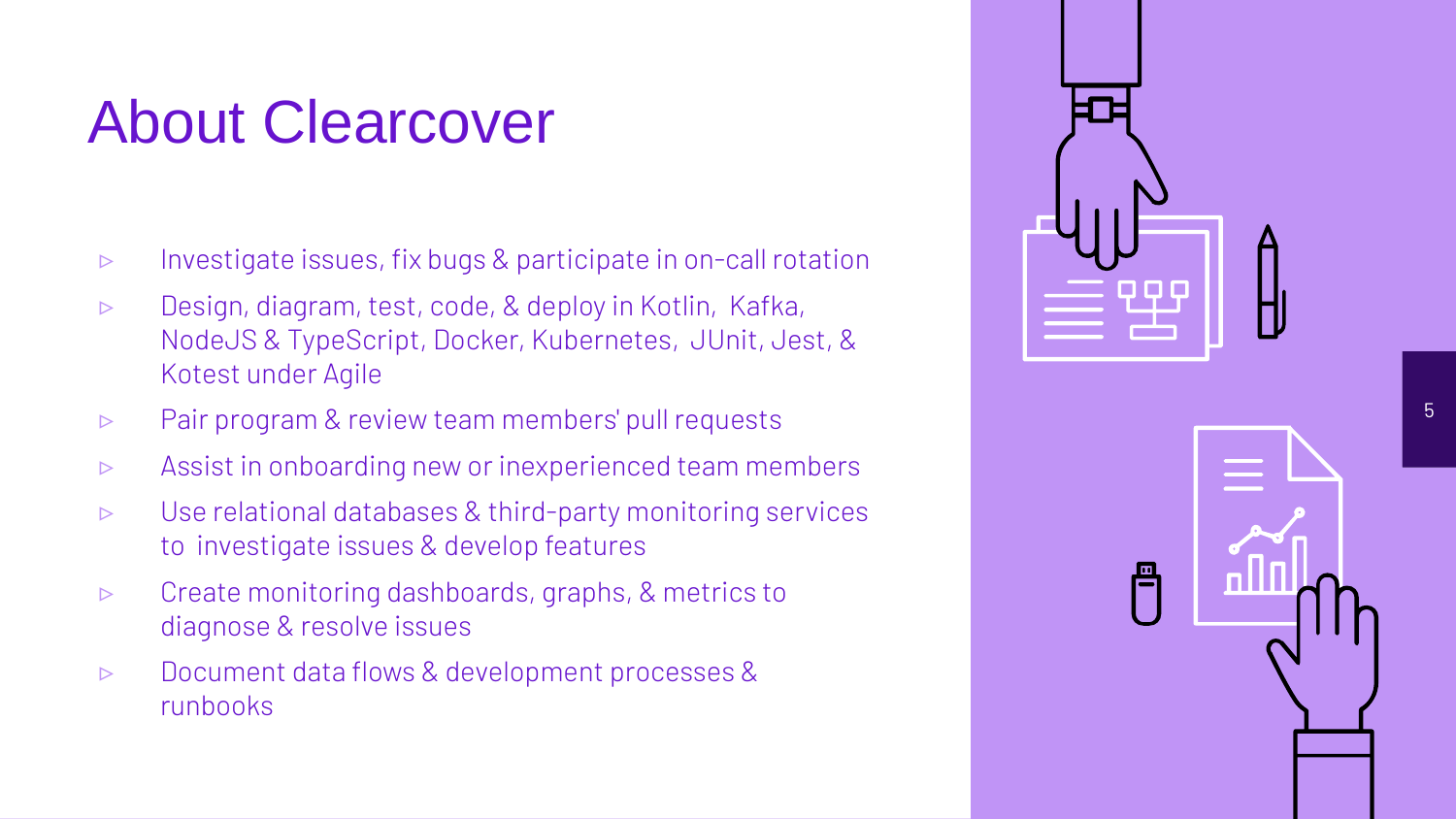

# About Clearcover
Investigate issues, fix bugs & participate in on-call rotation
Design, diagram, test, code, & deploy in Kotlin,  Kafka, NodeJS & TypeScript, Docker, Kubernetes,  JUnit, Jest, & Kotest under Agile
Pair program & review team members' pull requests
Assist in onboarding new or inexperienced team members
Use relational databases & third-party monitoring services to  investigate issues & develop features
Create monitoring dashboards, graphs, & metrics to diagnose & resolve issues
Document data flows & development processes & runbooks
5